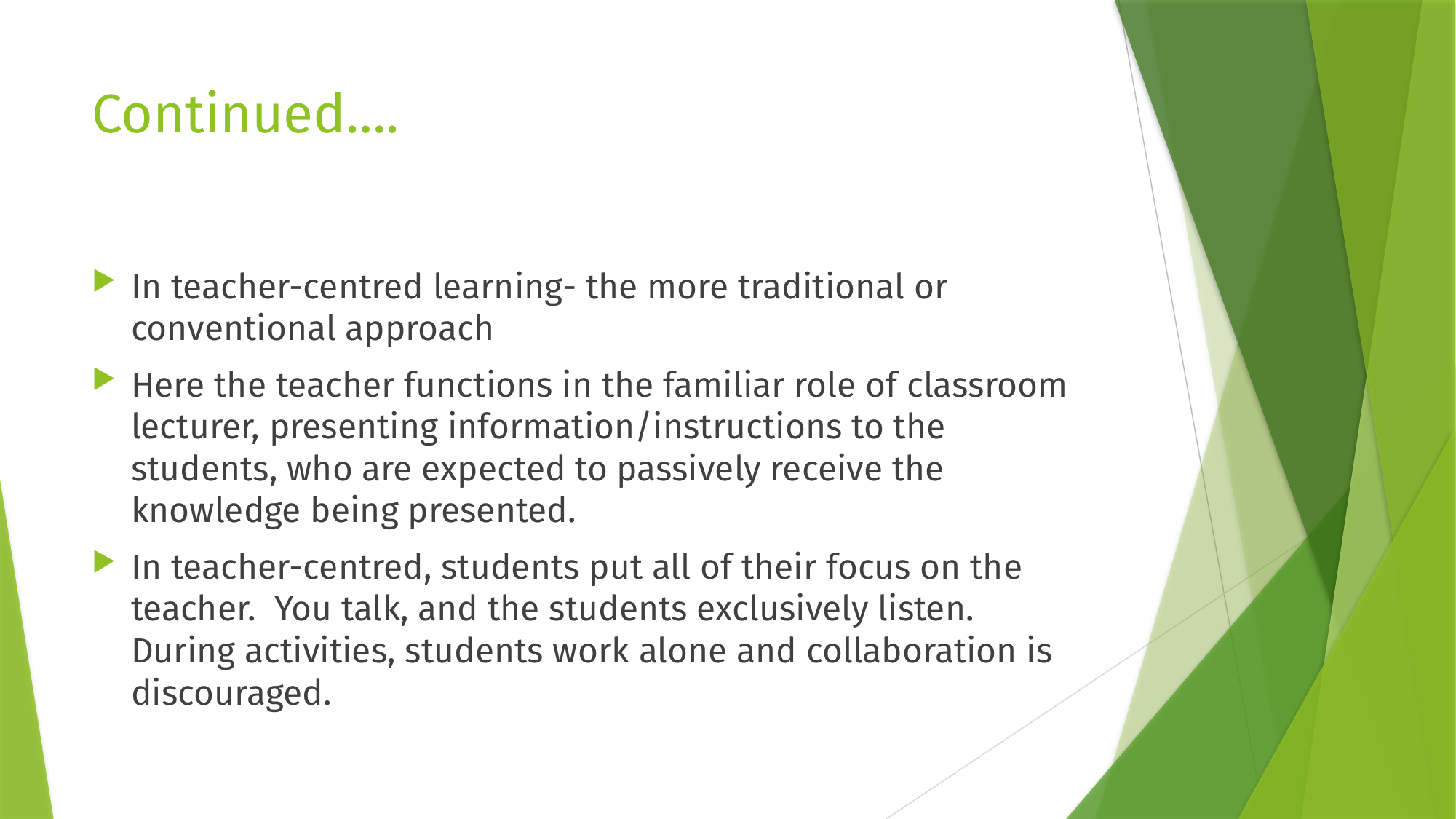

# Continued….
In teacher-centred learning- the more traditional or conventional approach
Here the teacher functions in the familiar role of classroom lecturer, presenting information/instructions to the students, who are expected to passively receive the knowledge being presented.
In teacher-centred, students put all of their focus on the teacher.  You talk, and the students exclusively listen.  During activities, students work alone and collaboration is discouraged.